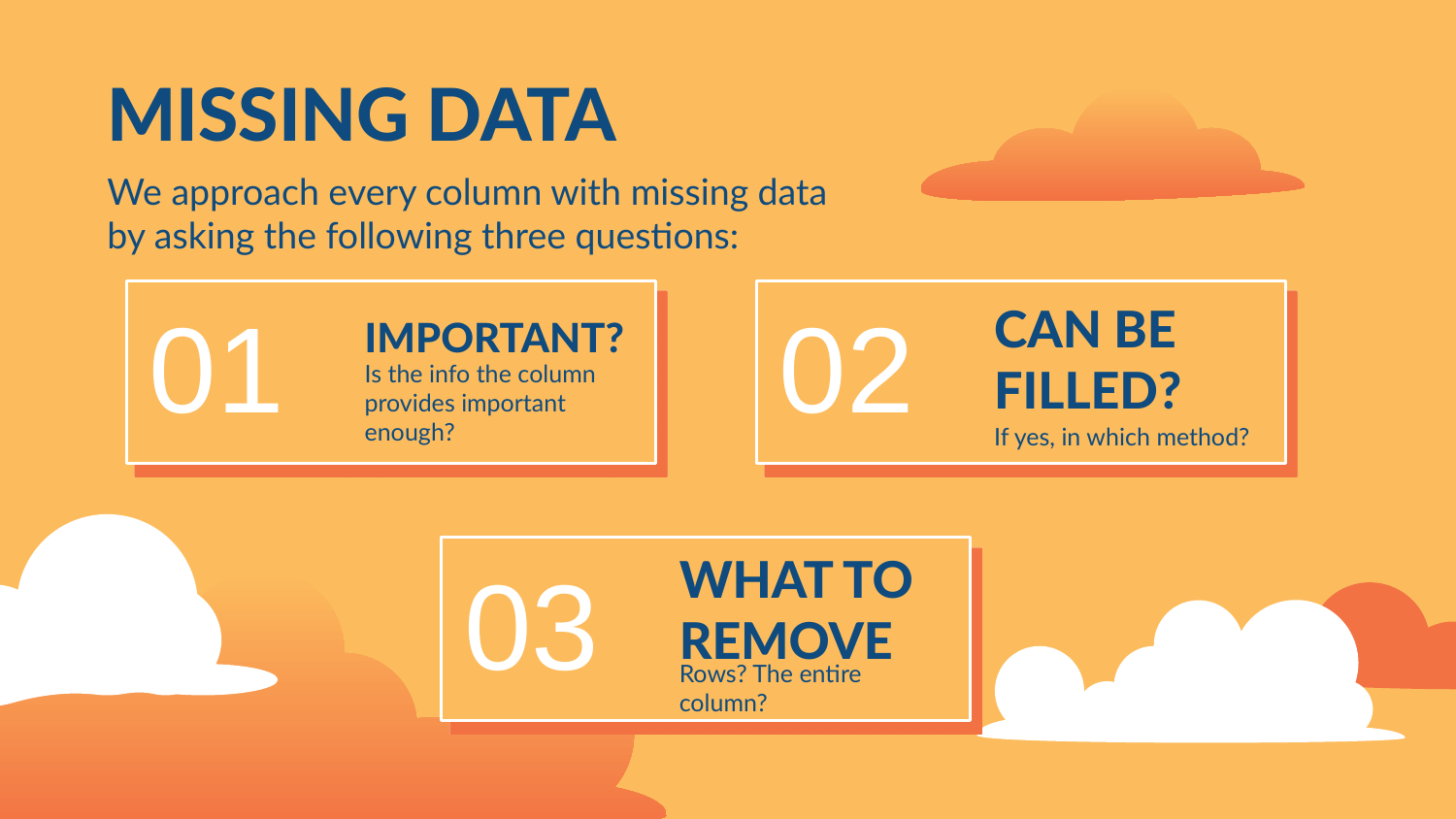

MISSING DATA
We approach every column with missing data by asking the following three questions:
01
02

# IMPORTANT?
CAN BE FILLED?
Is the info the column provides important enough?
If yes, in which method?
03

WHAT TO
REMOVE
Rows? The entire column?